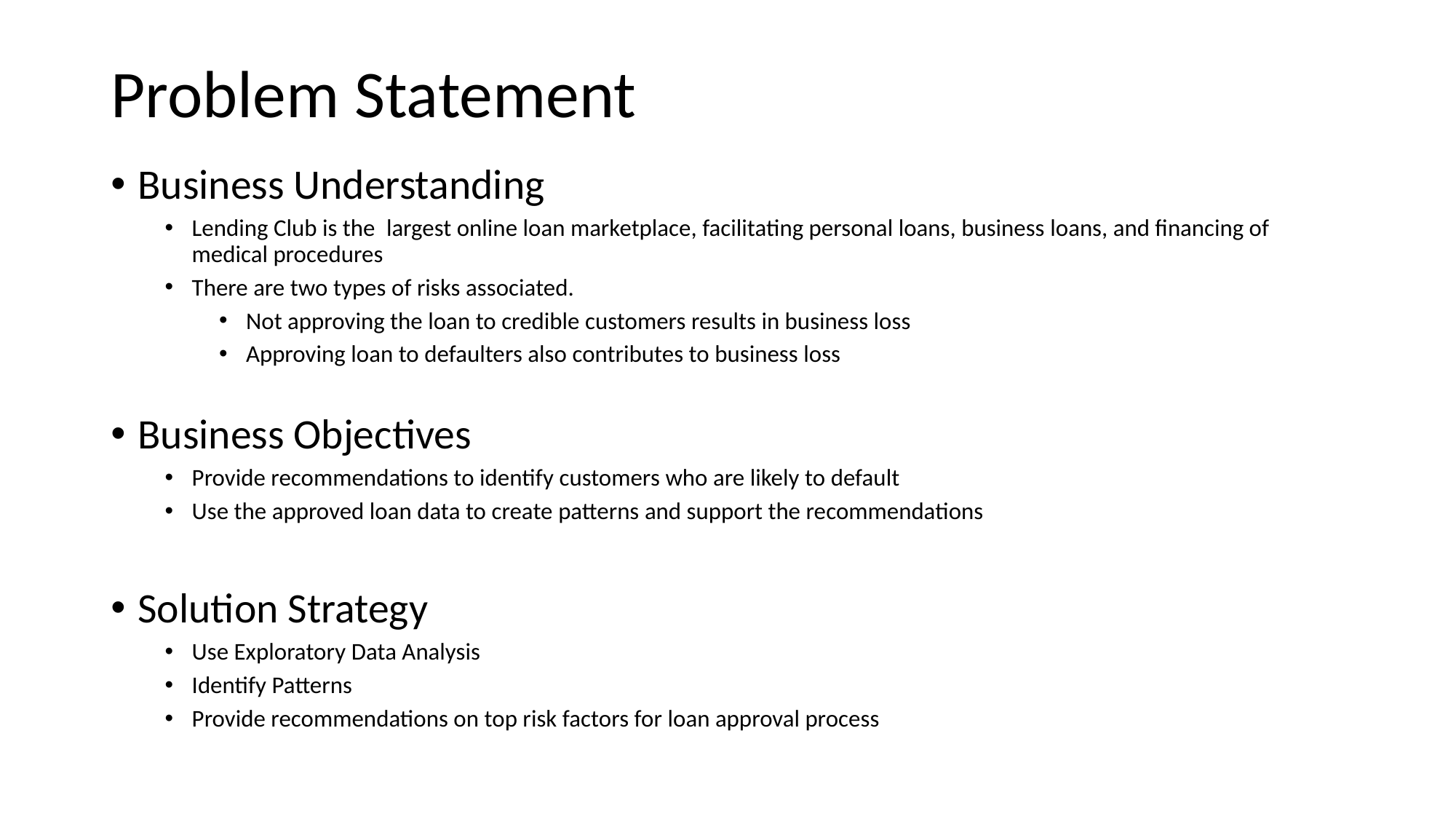

# Problem Statement
Business Understanding
Lending Club is the  largest online loan marketplace, facilitating personal loans, business loans, and financing of medical procedures
There are two types of risks associated.
Not approving the loan to credible customers results in business loss
Approving loan to defaulters also contributes to business loss

Business Objectives
Provide recommendations to identify customers who are likely to default
Use the approved loan data to create patterns and support the recommendations

Solution Strategy
Use Exploratory Data Analysis
Identify Patterns
Provide recommendations on top risk factors for loan approval process